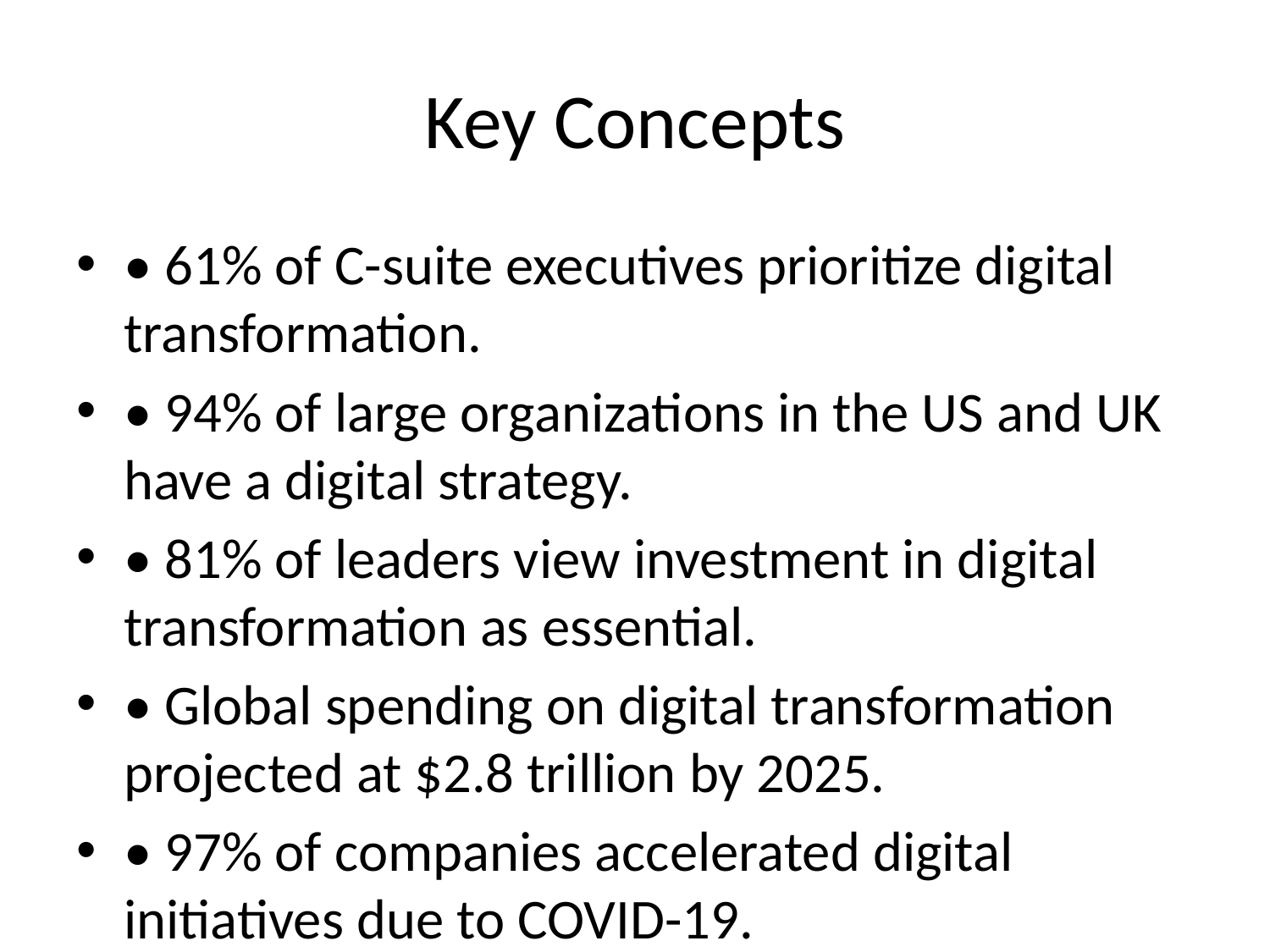

# Key Concepts
• 61% of C-suite executives prioritize digital transformation.
• 94% of large organizations in the US and UK have a digital strategy.
• 81% of leaders view investment in digital transformation as essential.
• Global spending on digital transformation projected at $2.8 trillion by 2025.
• 97% of companies accelerated digital initiatives due to COVID-19.